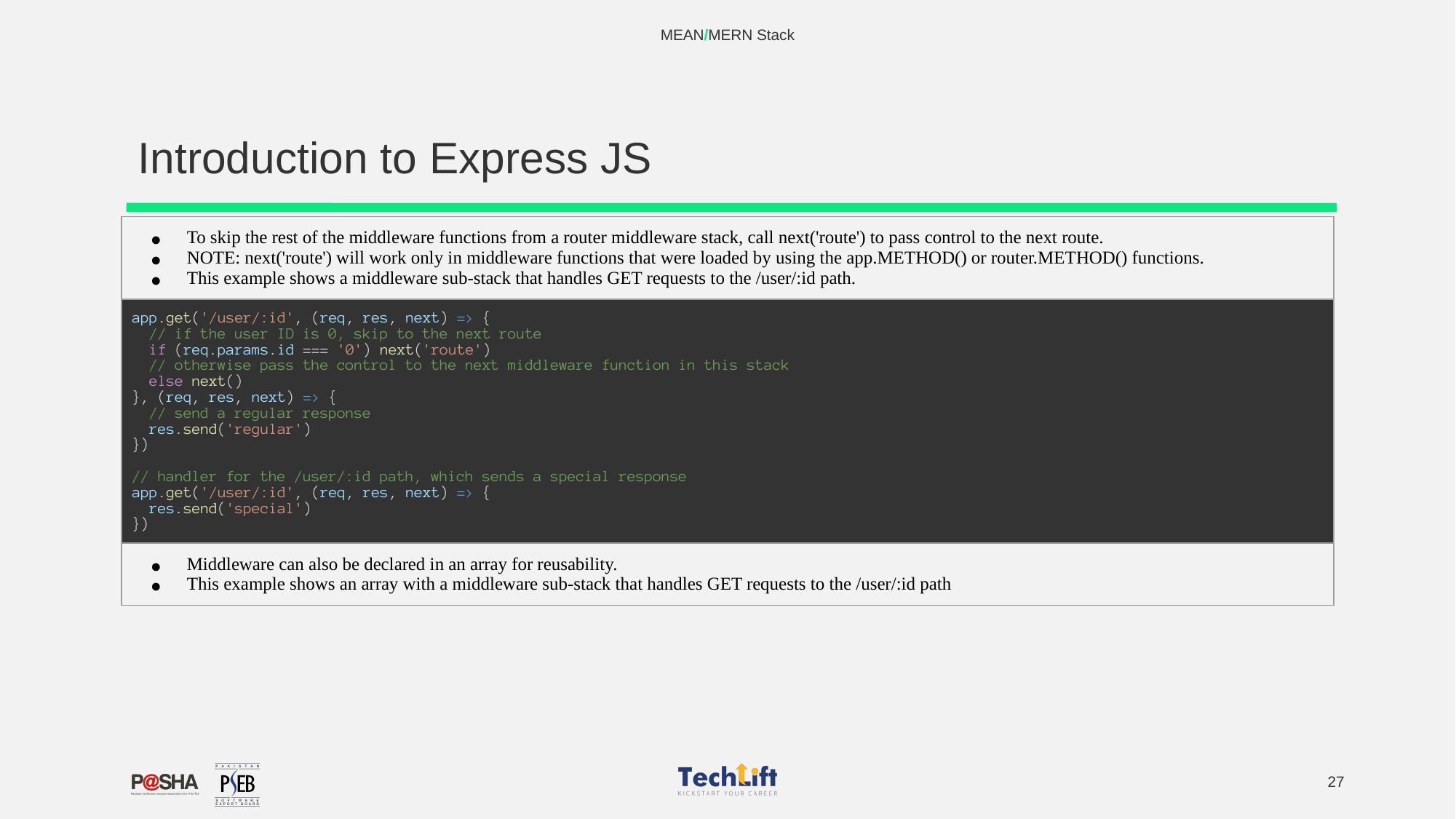

MEAN/MERN Stack
# Introduction to Express JS
| To skip the rest of the middleware functions from a router middleware stack, call next('route') to pass control to the next route. NOTE: next('route') will work only in middleware functions that were loaded by using the app.METHOD() or router.METHOD() functions. This example shows a middleware sub-stack that handles GET requests to the /user/:id path. |  |
| --- | --- |
| app.get('/user/:id', (req, res, next) => {   // if the user ID is 0, skip to the next route   if (req.params.id === '0') next('route')   // otherwise pass the control to the next middleware function in this stack   else next() }, (req, res, next) => {   // send a regular response   res.send('regular') }) // handler for the /user/:id path, which sends a special response app.get('/user/:id', (req, res, next) => {   res.send('special') }) |  |
| Middleware can also be declared in an array for reusability. This example shows an array with a middleware sub-stack that handles GET requests to the /user/:id path |  |
27